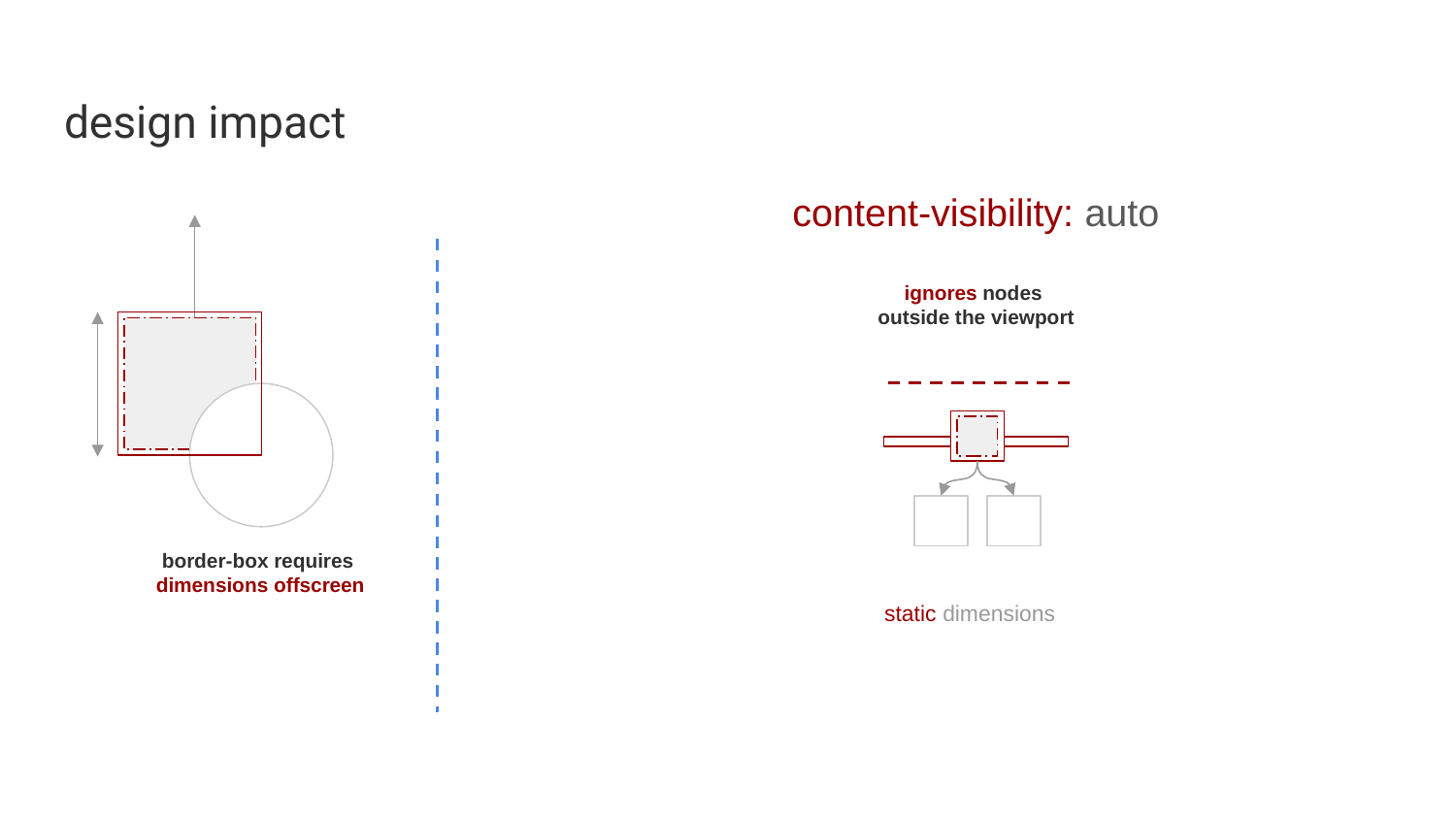

# design impact
content-visibility: auto
ignores nodes
outside the viewport

border-box requires
dimensions offscreen
static dimensions